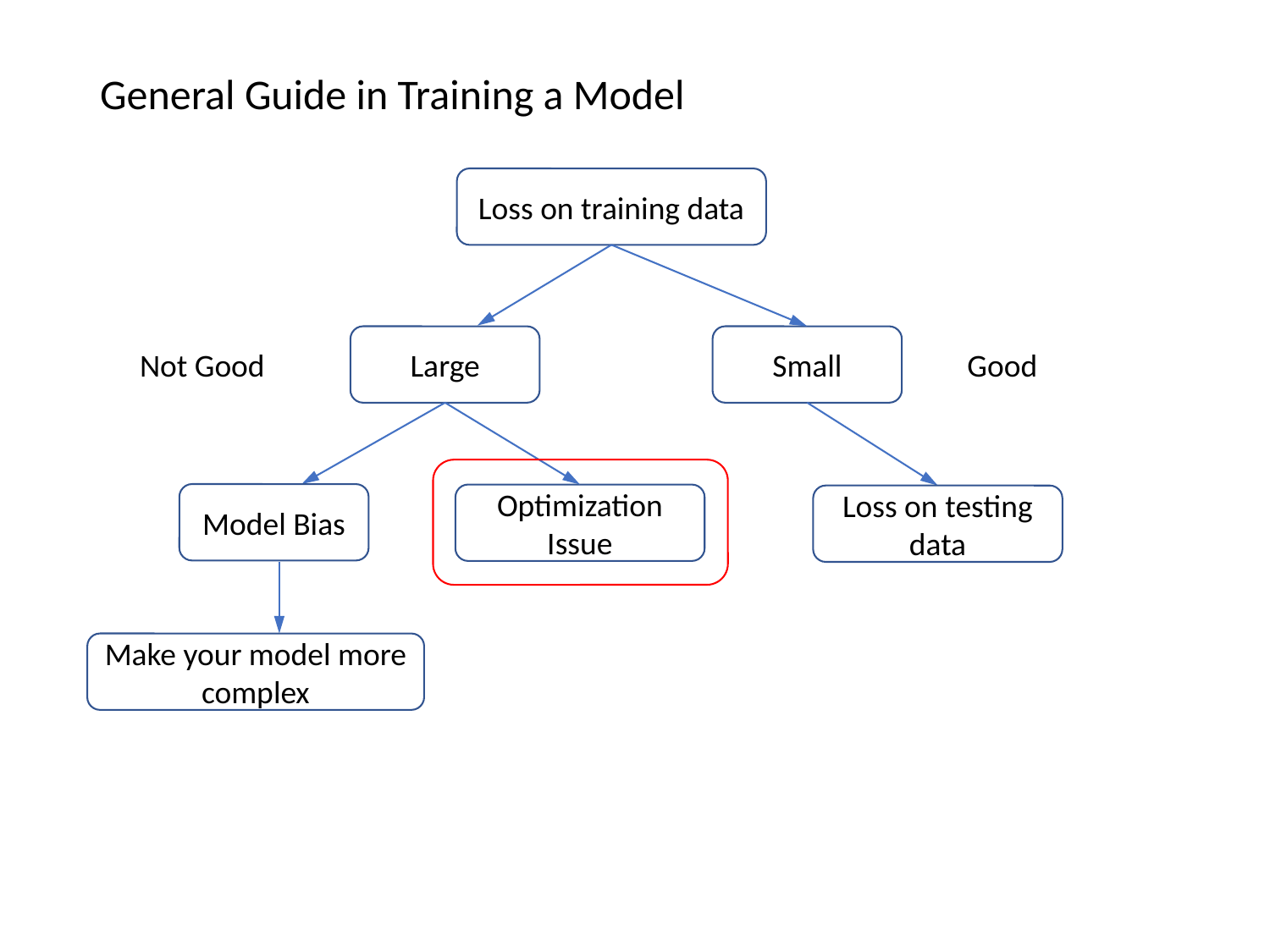

# General Guide in Training a Model
Loss on training data
Large
Small
Not Good
Good

Model Bias
Optimization Issue
Loss on testing data
Make your model more complex